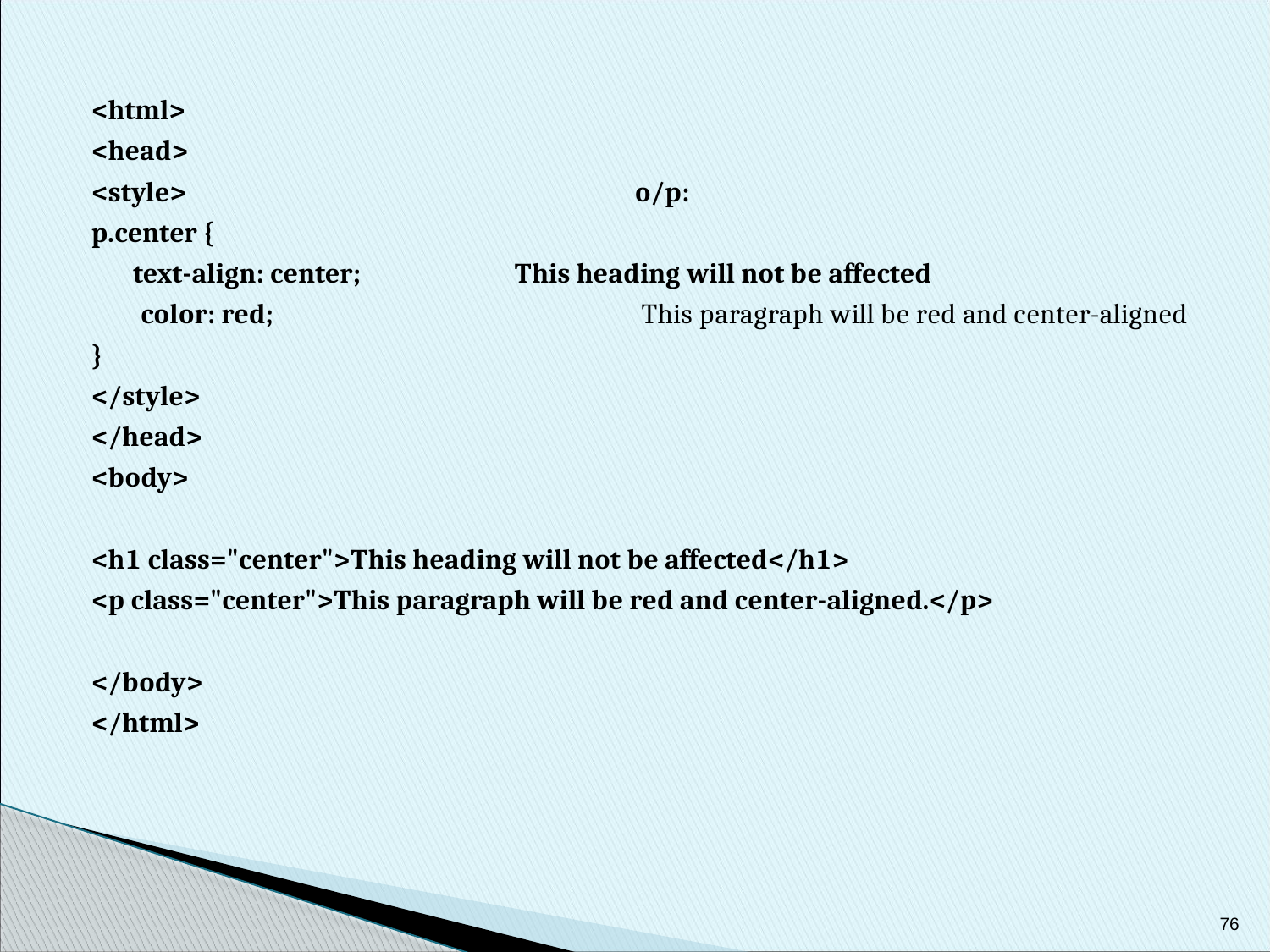

<html>
<head>
<style>				o/p:
p.center {
	 text-align: center;		 This heading will not be affected
        color: red;			 This paragraph will be red and center-aligned
}
</style>
</head>
<body>

<h1 class="center">This heading will not be affected</h1>
<p class="center">This paragraph will be red and center-aligned.</p>

</body>
</html>

76